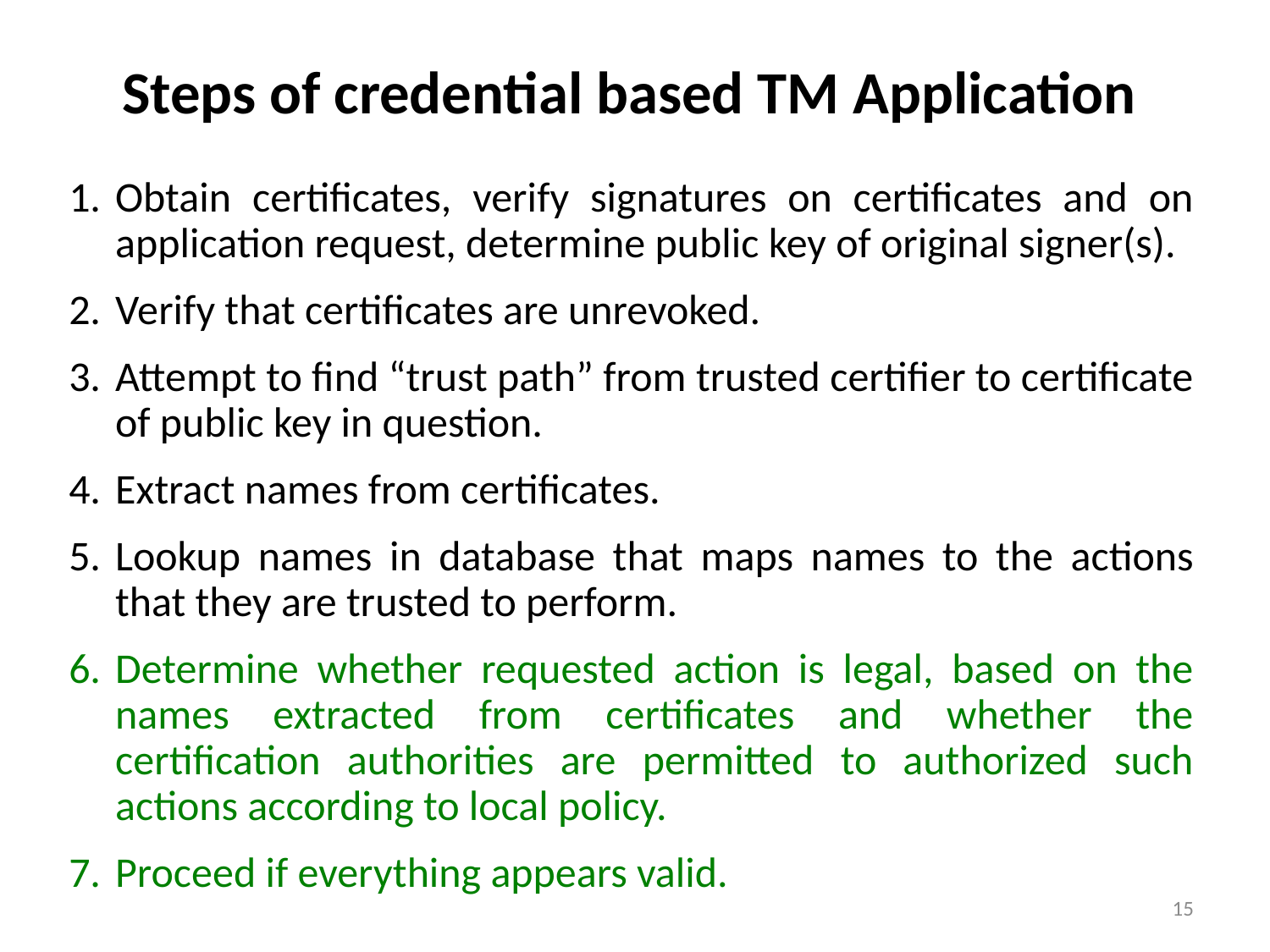

# Steps of credential based TM Application
Obtain certificates, verify signatures on certificates and on application request, determine public key of original signer(s).
Verify that certificates are unrevoked.
Attempt to find “trust path” from trusted certifier to certificate of public key in question.
Extract names from certificates.
Lookup names in database that maps names to the actions that they are trusted to perform.
Determine whether requested action is legal, based on the names extracted from certificates and whether the certification authorities are permitted to authorized such actions according to local policy.
Proceed if everything appears valid.
15